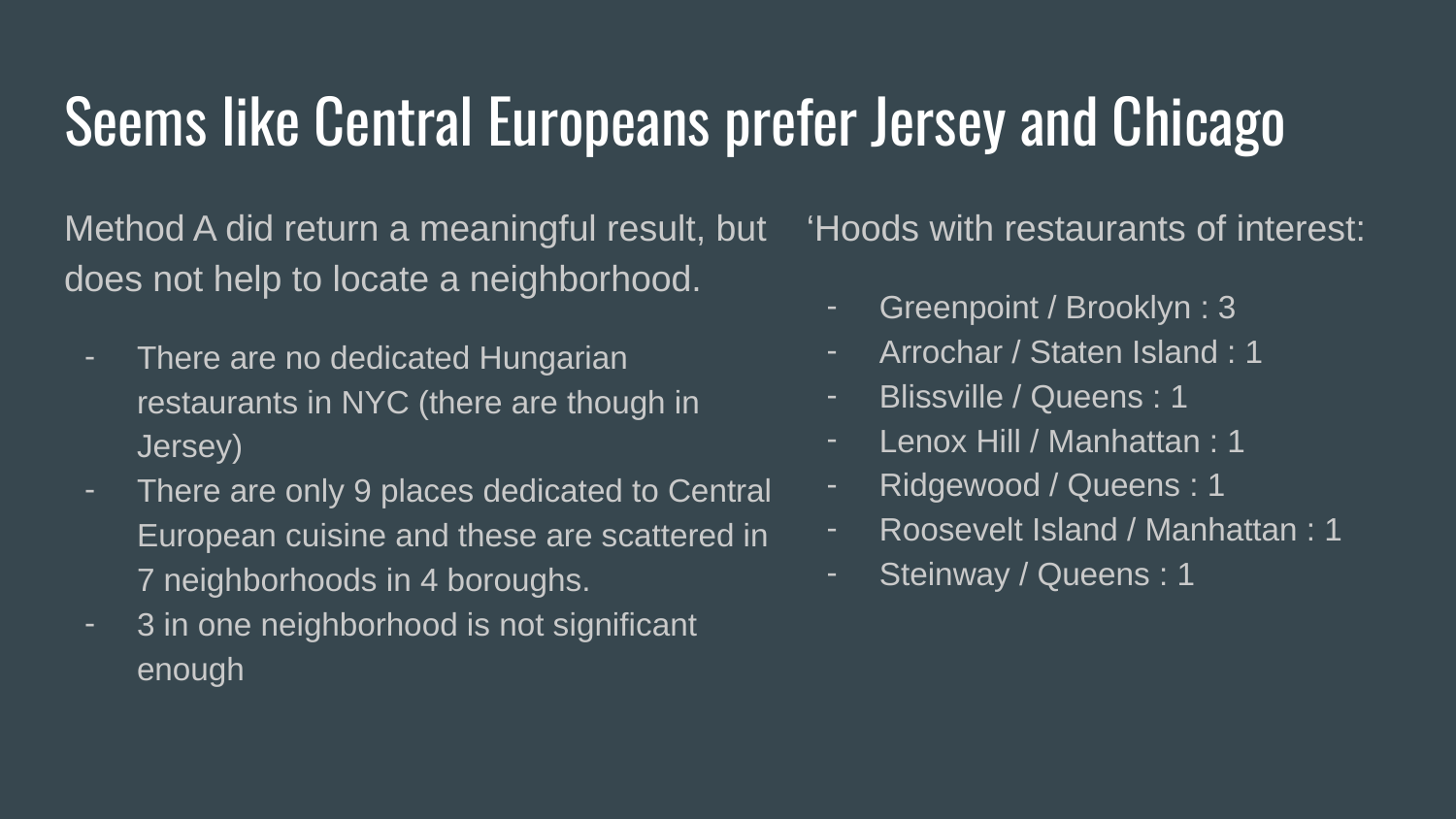

# Seems like Central Europeans prefer Jersey and Chicago
Method A did return a meaningful result, but does not help to locate a neighborhood.
There are no dedicated Hungarian restaurants in NYC (there are though in Jersey)
There are only 9 places dedicated to Central European cuisine and these are scattered in 7 neighborhoods in 4 boroughs.
3 in one neighborhood is not significant enough
‘Hoods with restaurants of interest:
Greenpoint / Brooklyn : 3
Arrochar / Staten Island : 1
Blissville / Queens : 1
Lenox Hill / Manhattan : 1
Ridgewood / Queens : 1
Roosevelt Island / Manhattan : 1
Steinway / Queens : 1